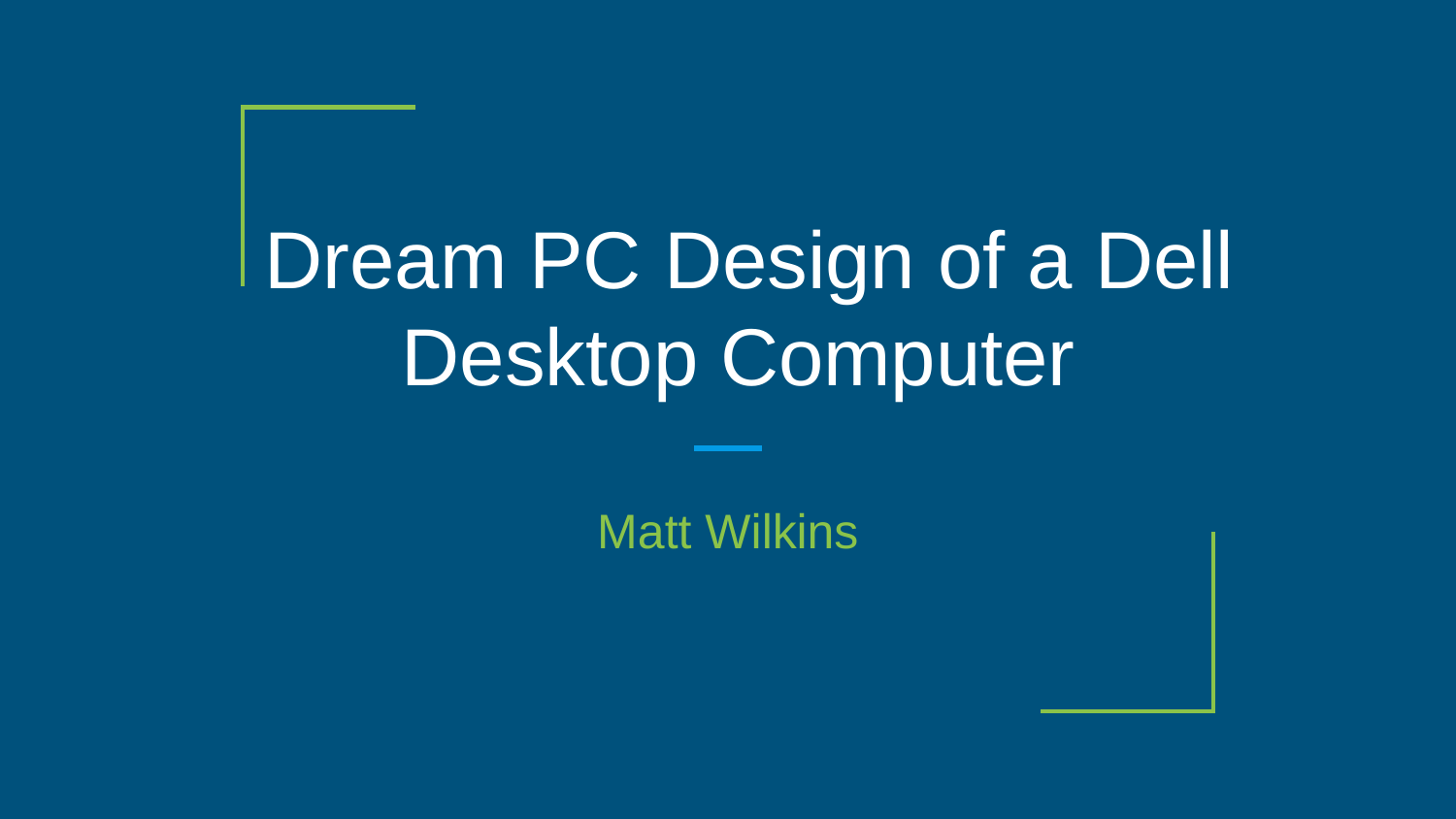

# Dream PC Design of a Dell Desktop Computer
Matt Wilkins